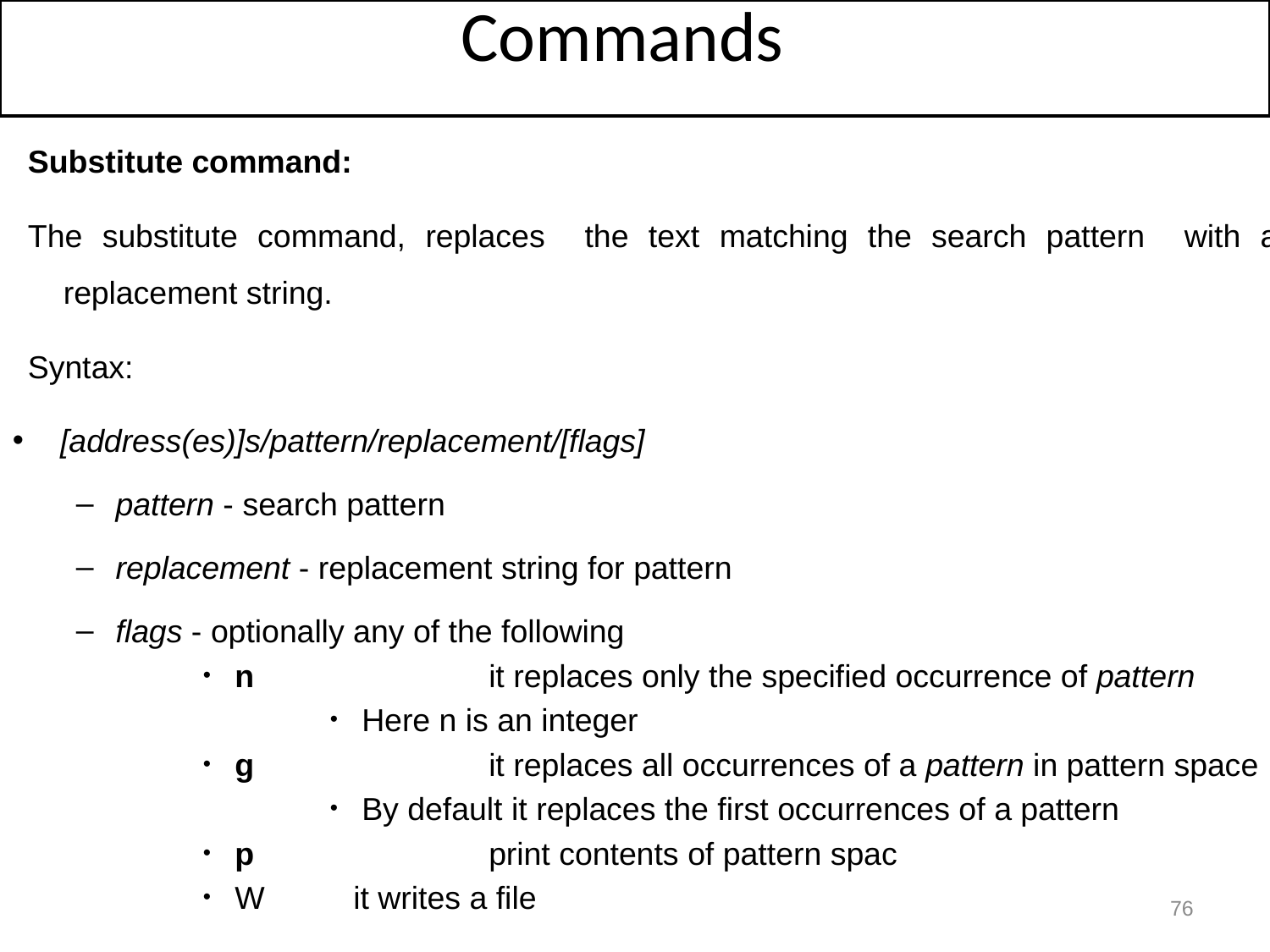

Commands

Substitute command:
The substitute command, replaces  the text matching the search pattern  with a replacement string.
Syntax:
[address(es)]s/pattern/replacement/[flags]
pattern - search pattern
replacement - replacement string for pattern
flags - optionally any of the following
n		it replaces only the specified occurrence of pattern
Here n is an integer
g		it replaces all occurrences of a pattern in pattern space
By default it replaces the first occurrences of a pattern
p		print contents of pattern spac
W          it writes a file

76